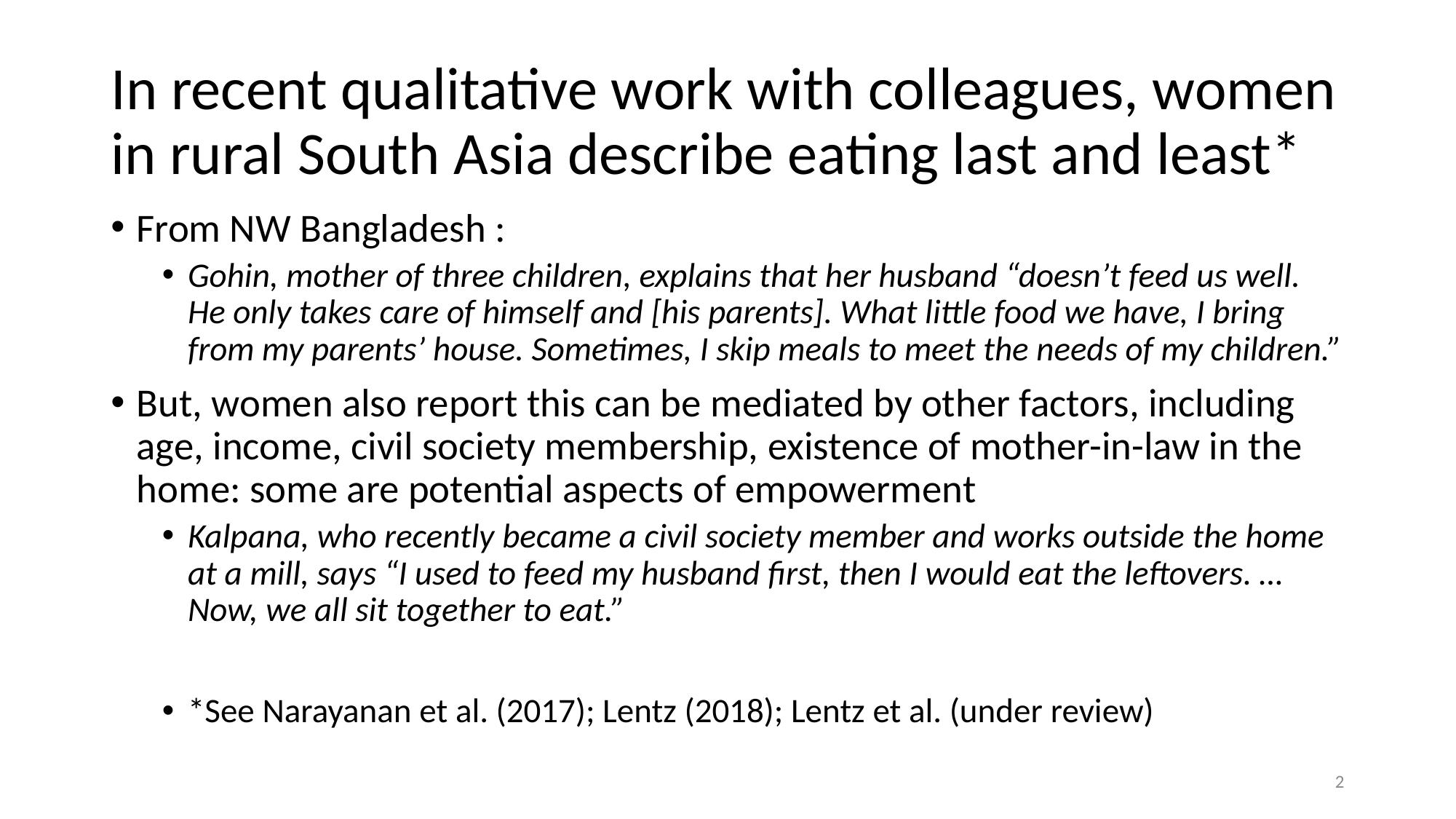

# In recent qualitative work with colleagues, women in rural South Asia describe eating last and least*
From NW Bangladesh :
Gohin, mother of three children, explains that her husband “doesn’t feed us well. He only takes care of himself and [his parents]. What little food we have, I bring from my parents’ house. Sometimes, I skip meals to meet the needs of my children.”
But, women also report this can be mediated by other factors, including age, income, civil society membership, existence of mother-in-law in the home: some are potential aspects of empowerment
Kalpana, who recently became a civil society member and works outside the home at a mill, says “I used to feed my husband first, then I would eat the leftovers. … Now, we all sit together to eat.”

*See Narayanan et al. (2017); Lentz (2018); Lentz et al. (under review)

2